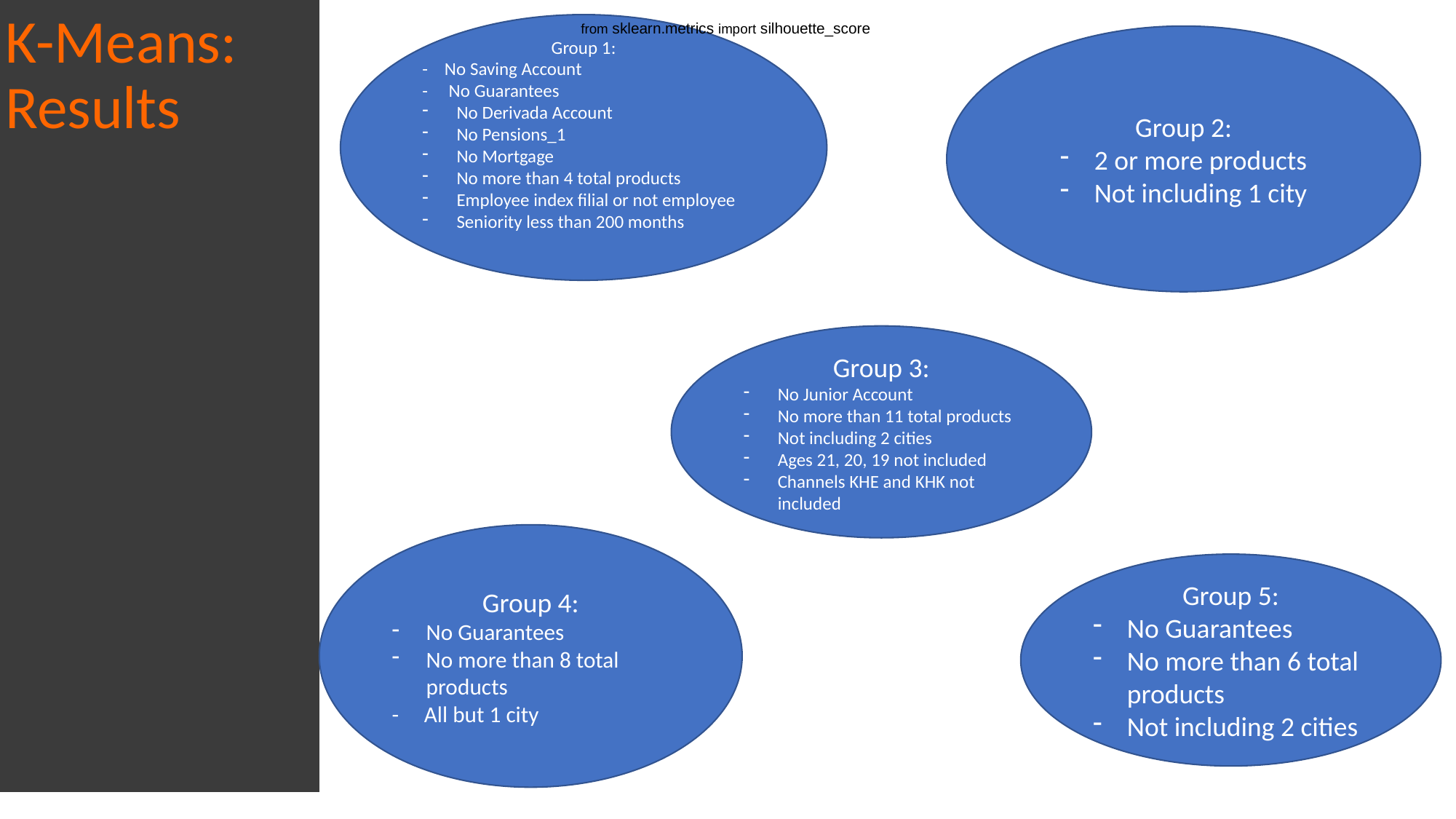

from sklearn.metrics import silhouette_score

Group 1:
-    No Saving Account
-     No Guarantees
No Derivada Account
No Pensions_1
No Mortgage
No more than 4 total products
Employee index filial or not employee
Seniority less than 200 months

Group 2:
2 or more products
Not including 1 city
K-Means:
Results
Group 3:
No Junior Account
No more than 11 total products
Not including 2 cities
Ages 21, 20, 19 not included
Channels KHE and KHK not included
Group 4:
No Guarantees
No more than 8 total products
-     All but 1 city
Group 5:
No Guarantees
No more than 6 total products
Not including 2 cities